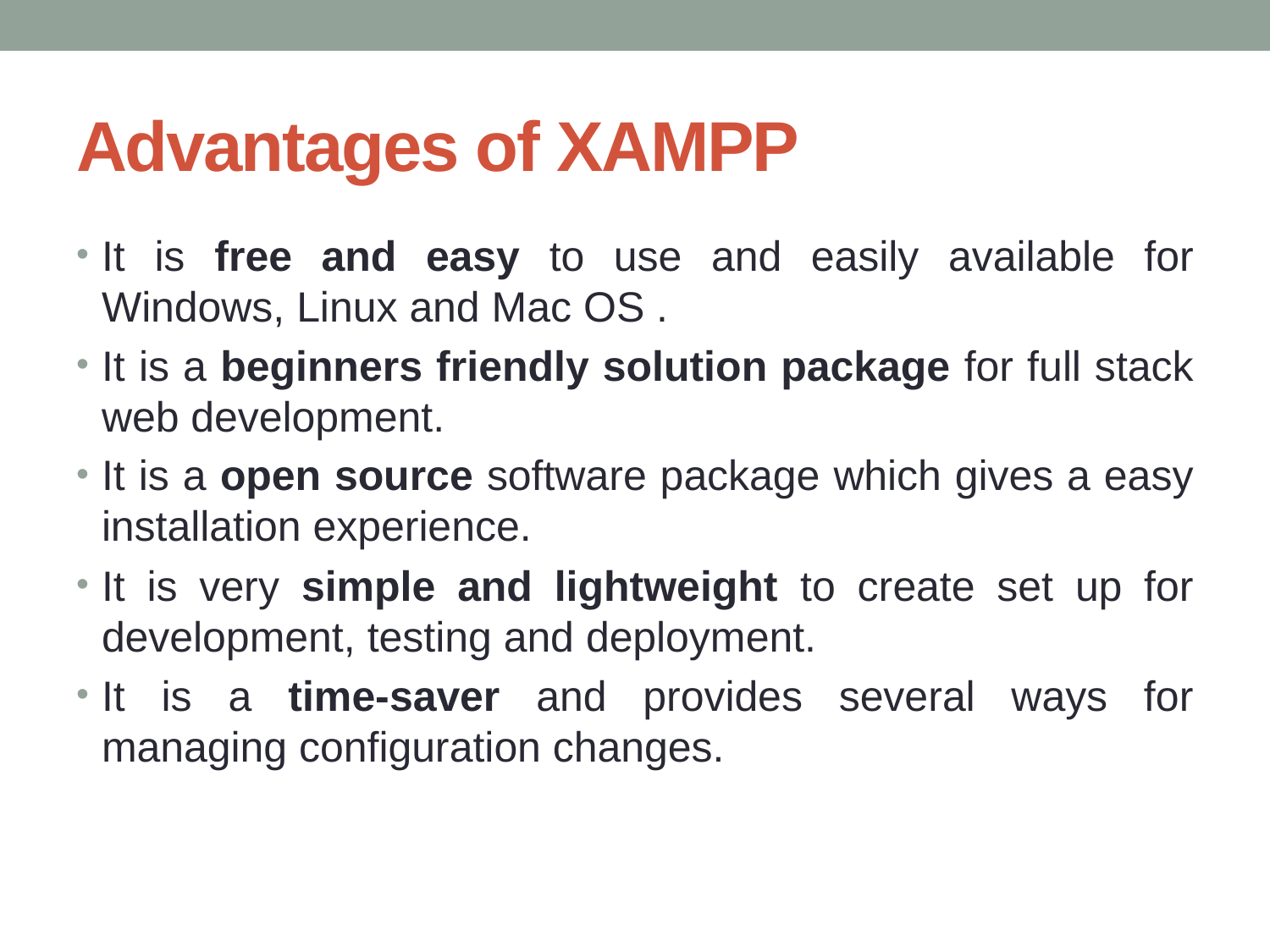

# Advantages of XAMPP
It is free and easy to use and easily available for Windows, Linux and Mac OS .
It is a beginners friendly solution package for full stack web development.
It is a open source software package which gives a easy installation experience.
It is very simple and lightweight to create set up for development, testing and deployment.
It is a time-saver and provides several ways for managing configuration changes.